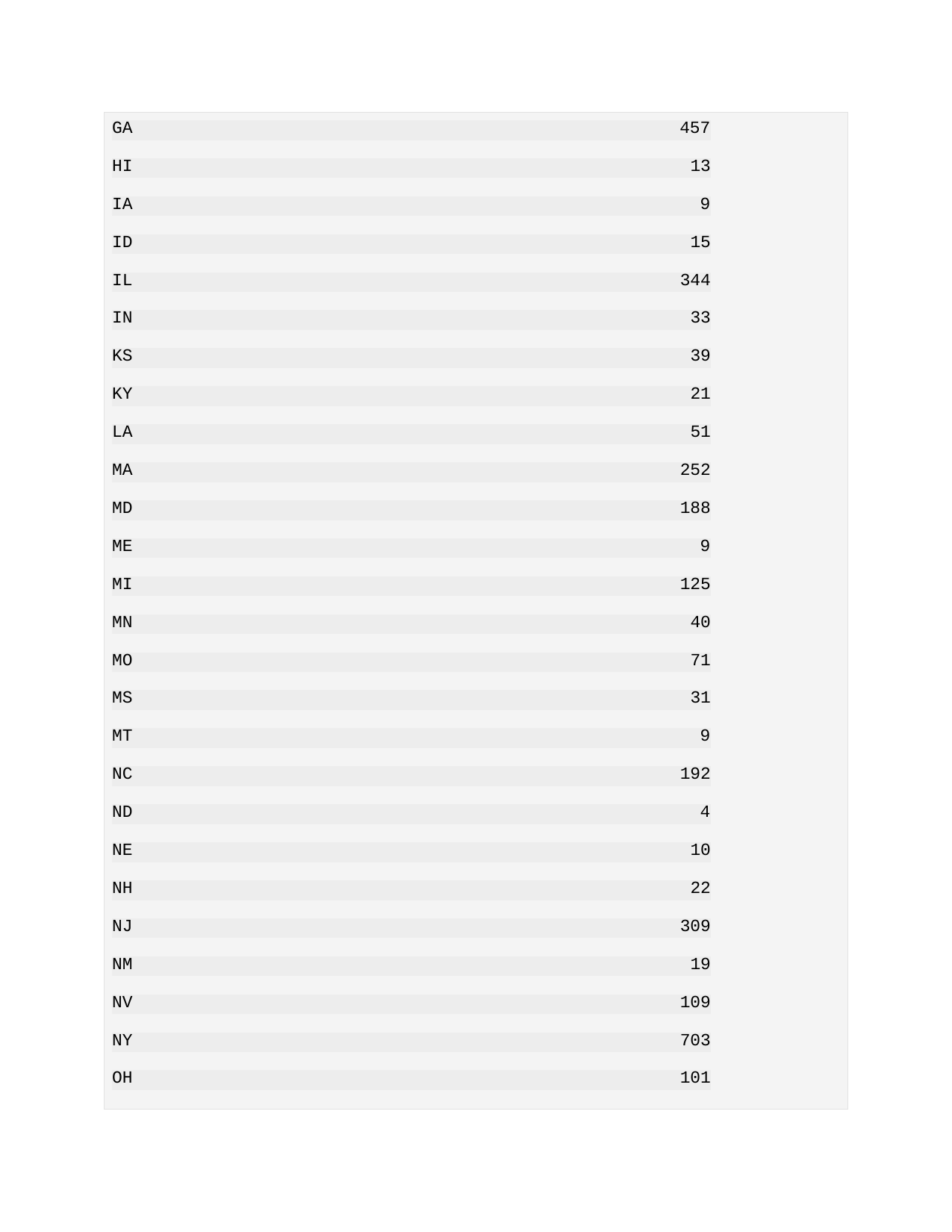

|  |  |  |
| --- | --- | --- |
|  | GA | 457 |
|  |  |  |
|  | HI | 13 |
|  |  |  |
|  | IA | 9 |
|  |  |  |
|  | ID | 15 |
|  |  |  |
|  | IL | 344 |
|  |  |  |
|  | IN | 33 |
|  |  |  |
|  | KS | 39 |
|  |  |  |
|  | KY | 21 |
|  |  |  |
|  | LA | 51 |
|  |  |  |
|  | MA | 252 |
|  |  |  |
|  | MD | 188 |
|  |  |  |
|  | ME | 9 |
|  |  |  |
|  | MI | 125 |
|  |  |  |
|  | MN | 40 |
|  |  |  |
|  | MO | 71 |
|  |  |  |
|  | MS | 31 |
|  |  |  |
|  | MT | 9 |
|  |  |  |
|  | NC | 192 |
|  |  |  |
|  | ND | 4 |
|  |  |  |
|  | NE | 10 |
|  |  |  |
|  | NH | 22 |
|  |  |  |
|  | NJ | 309 |
|  |  |  |
|  | NM | 19 |
|  |  |  |
|  | NV | 109 |
|  |  |  |
|  | NY | 703 |
|  |  |  |
|  | OH | 101 |